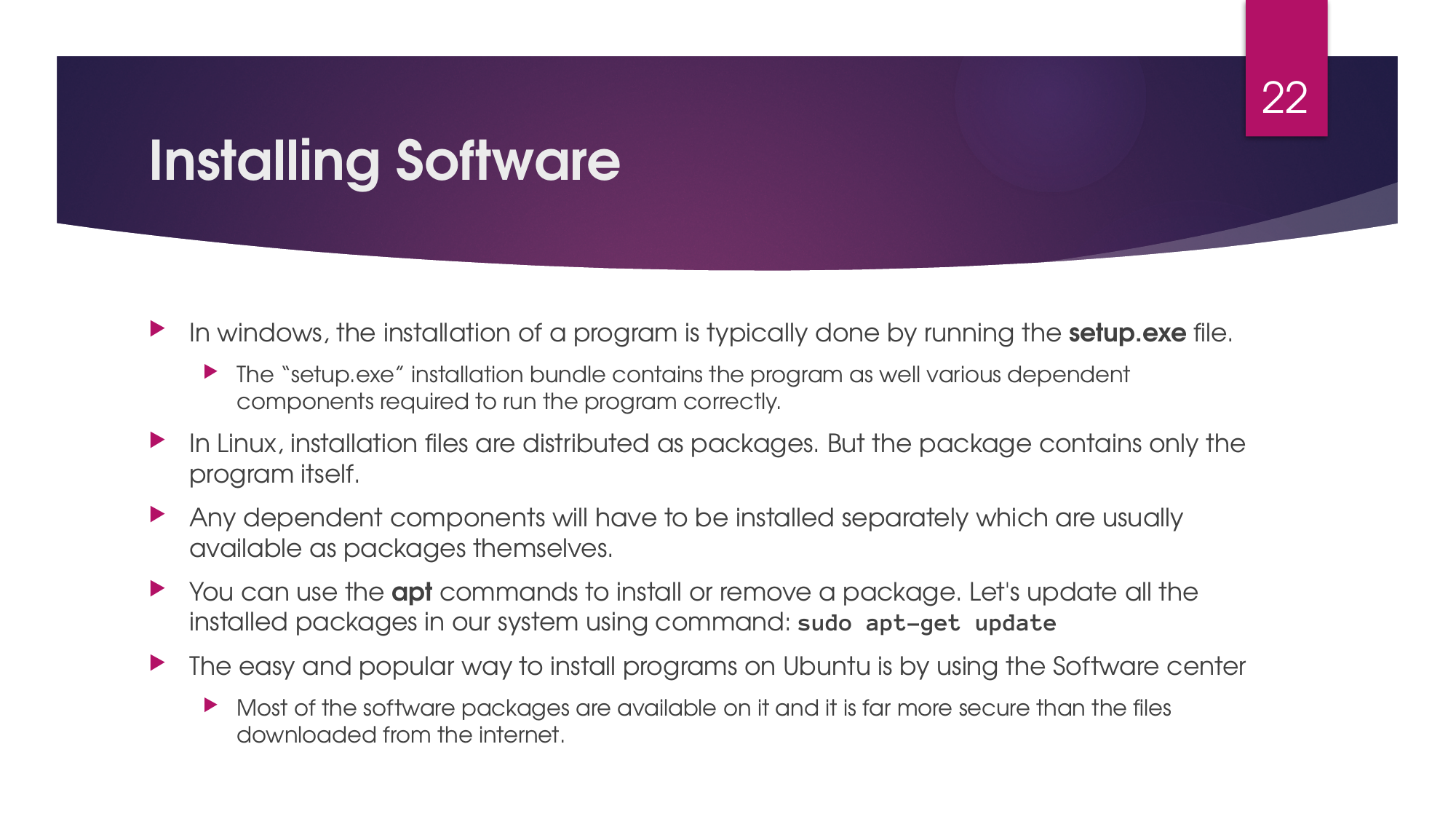

22
# Installing Software
In windows, the installation of a program is typically done by running the setup.exe file.
The “setup.exe” installation bundle contains the program as well various dependent components required to run the program correctly.
In Linux, installation files are distributed as packages. But the package contains only the program itself.
Any dependent components will have to be installed separately which are usually available as packages themselves.
You can use the apt commands to install or remove a package. Let's update all the installed packages in our system using command: sudo apt-get update
The easy and popular way to install programs on Ubuntu is by using the Software center
Most of the software packages are available on it and it is far more secure than the files downloaded from the internet.